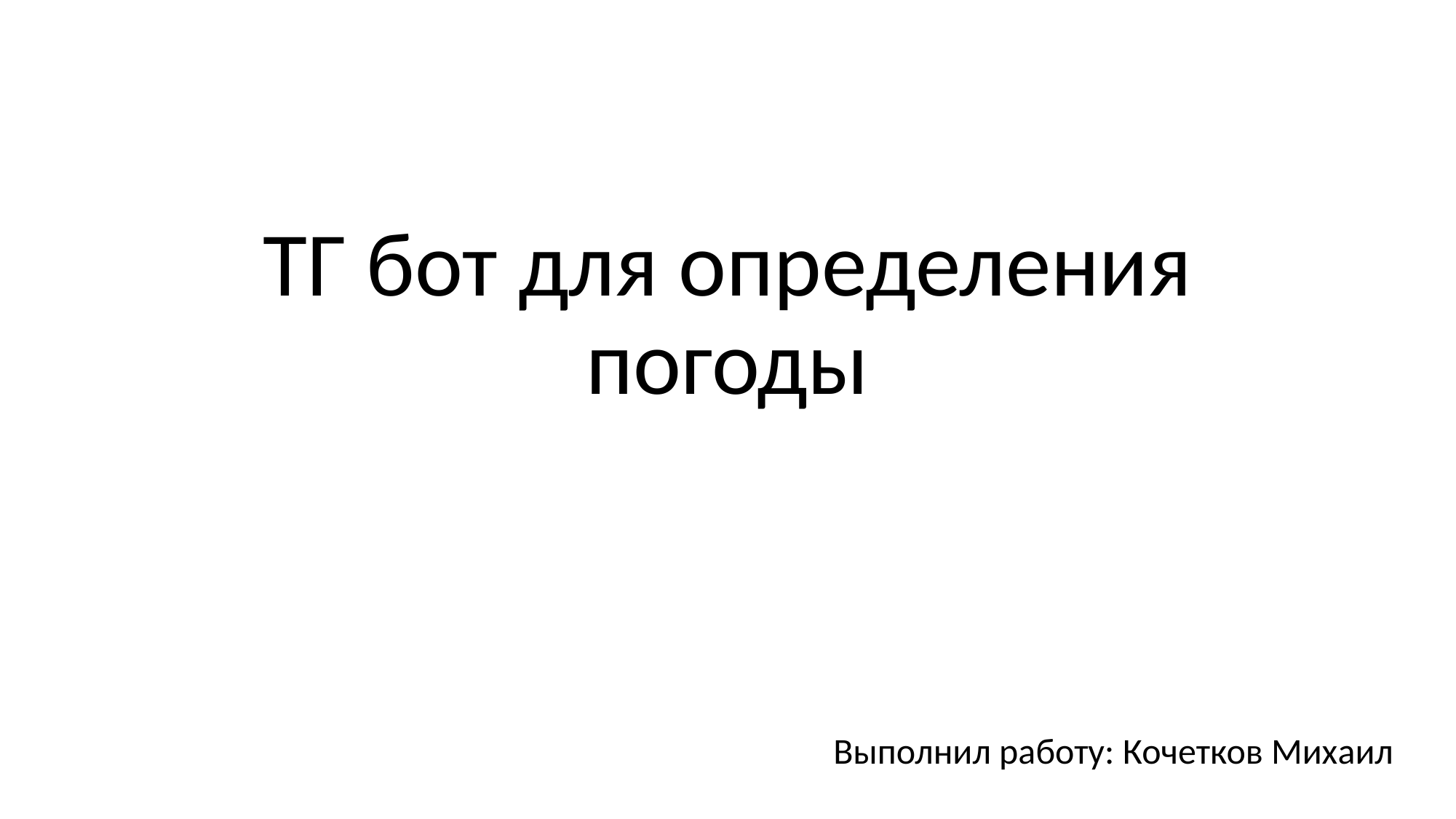

# ТГ бот для определения погоды
Выполнил работу: Кочетков Михаил